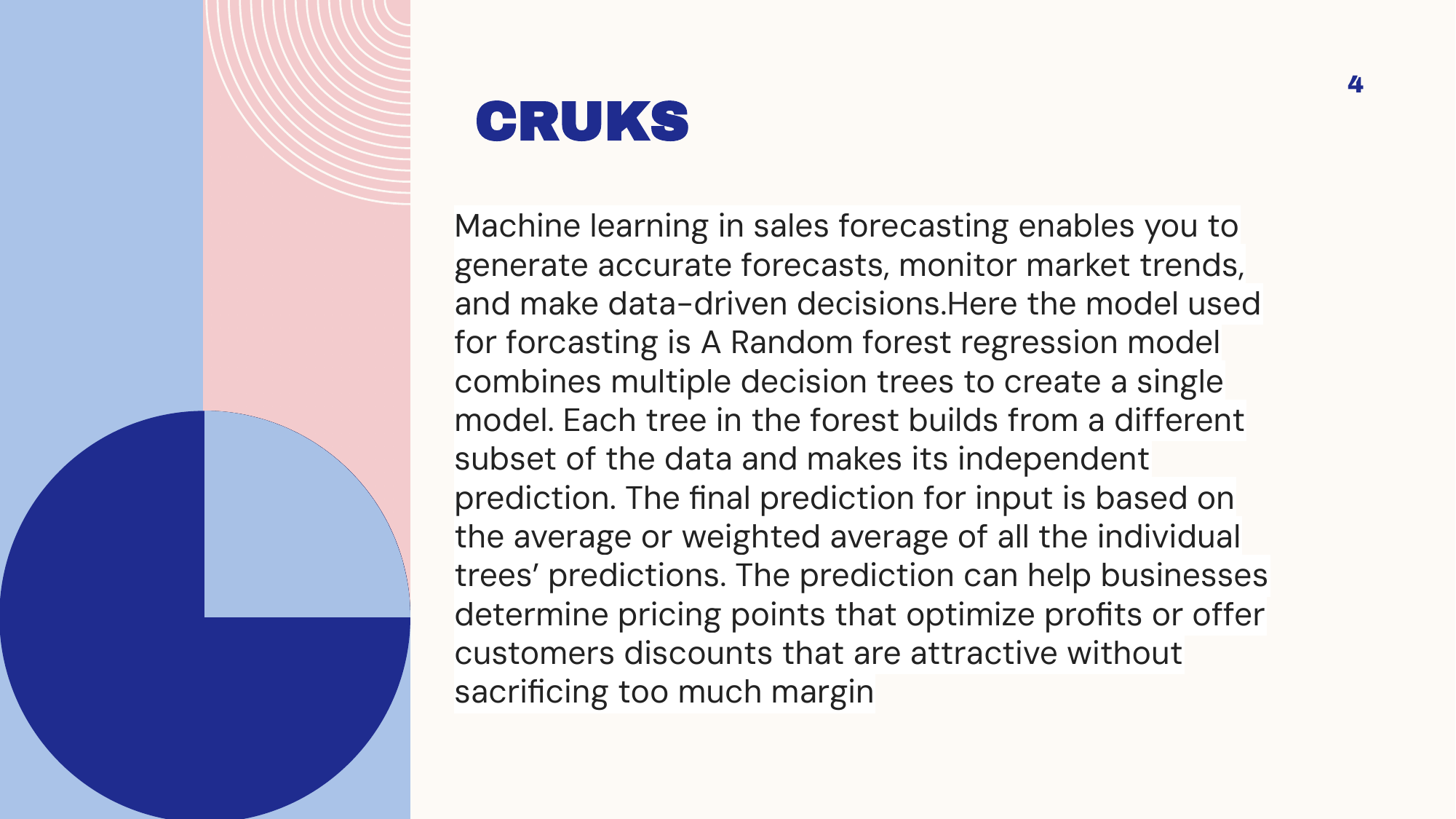

# CRUKS
4
Machine learning in sales forecasting enables you to generate accurate forecasts, monitor market trends, and make data-driven decisions.Here the model used for forcasting is A Random forest regression model combines multiple decision trees to create a single model. Each tree in the forest builds from a different subset of the data and makes its independent prediction. The final prediction for input is based on the average or weighted average of all the individual trees’ predictions. The prediction can help businesses determine pricing points that optimize profits or offer customers discounts that are attractive without sacrificing too much margin